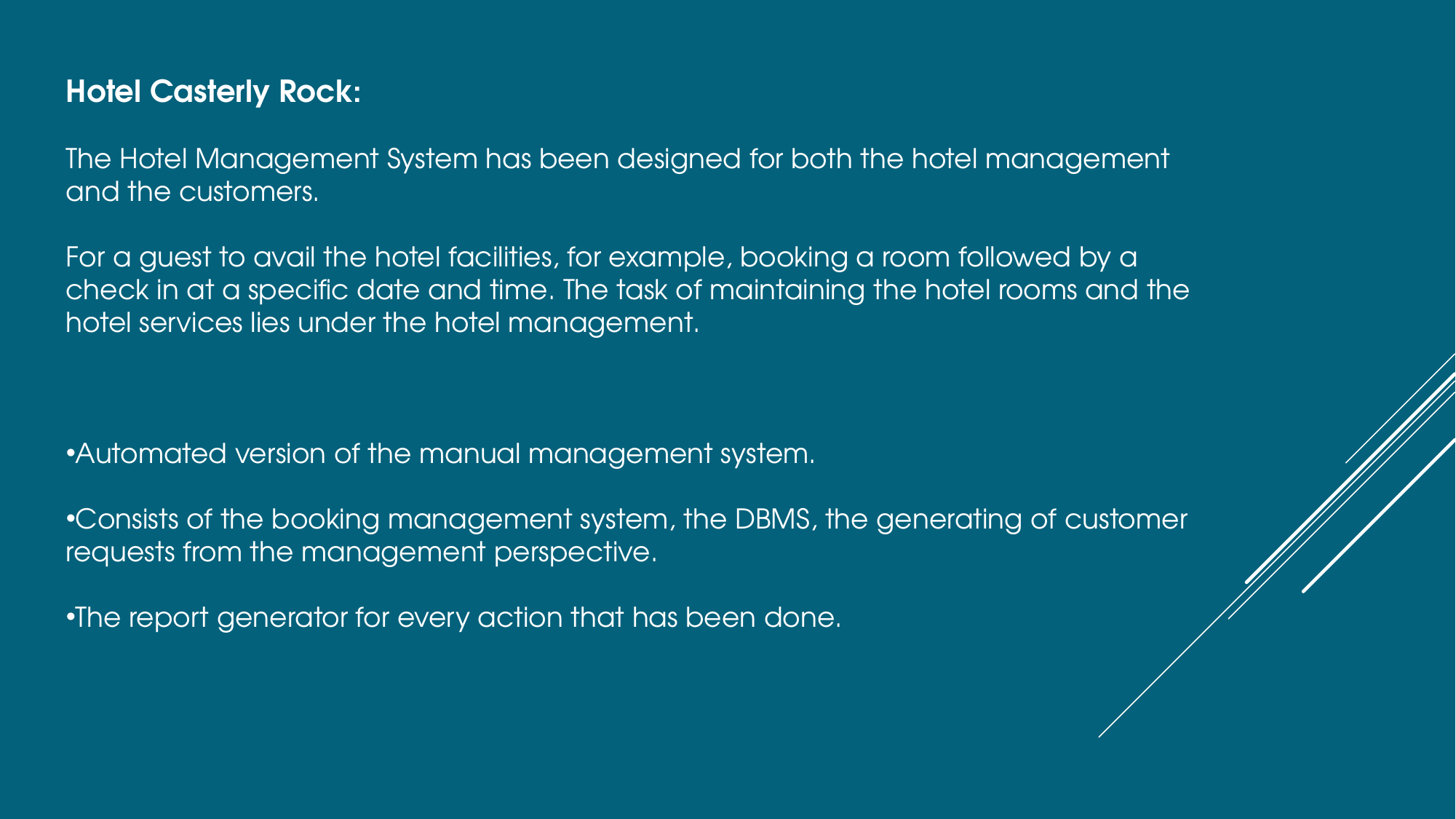

Hotel Casterly Rock:

The Hotel Management System has been designed for both the hotel management and the customers.

For a guest to avail the hotel facilities, for example, booking a room followed by a check in at a specific date and time. The task of maintaining the hotel rooms and the hotel services lies under the hotel management.

Automated version of the manual management system.

Consists of the booking management system, the DBMS, the generating of customer requests from the management perspective.

The report generator for every action that has been done.